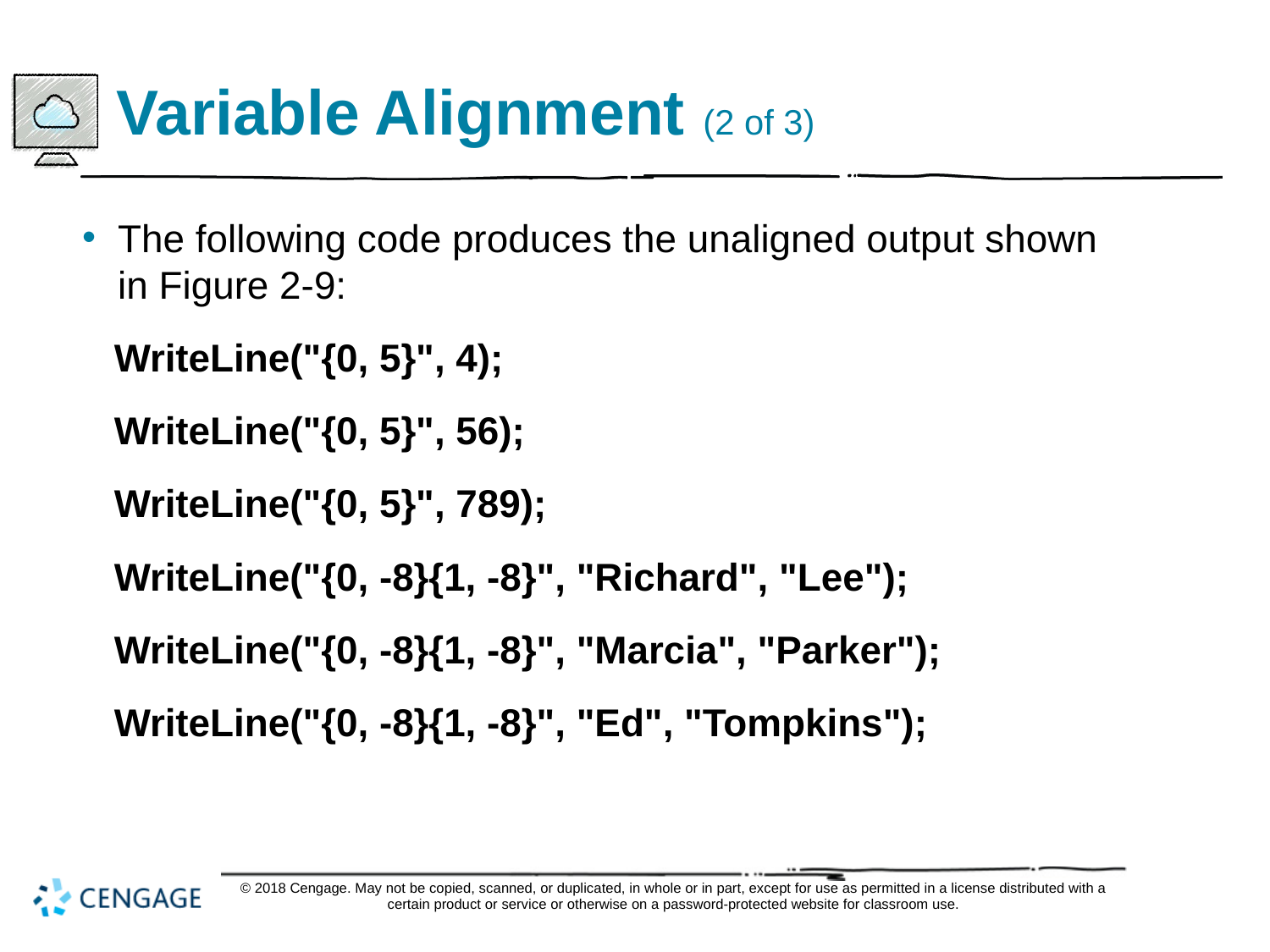

# Variable Alignment (2 of 3)
The following code produces the unaligned output shown in Figure 2-9:
WriteLine("{0, 5}", 4);
WriteLine("{0, 5}", 56);
WriteLine("{0, 5}", 789);
WriteLine("{0, -8}{1, -8}", "Richard", "Lee");
WriteLine("{0, -8}{1, -8}", "Marcia", "Parker");
WriteLine("{0, -8}{1, -8}", "Ed", "Tompkins");
© 2018 Cengage. May not be copied, scanned, or duplicated, in whole or in part, except for use as permitted in a license distributed with a certain product or service or otherwise on a password-protected website for classroom use.